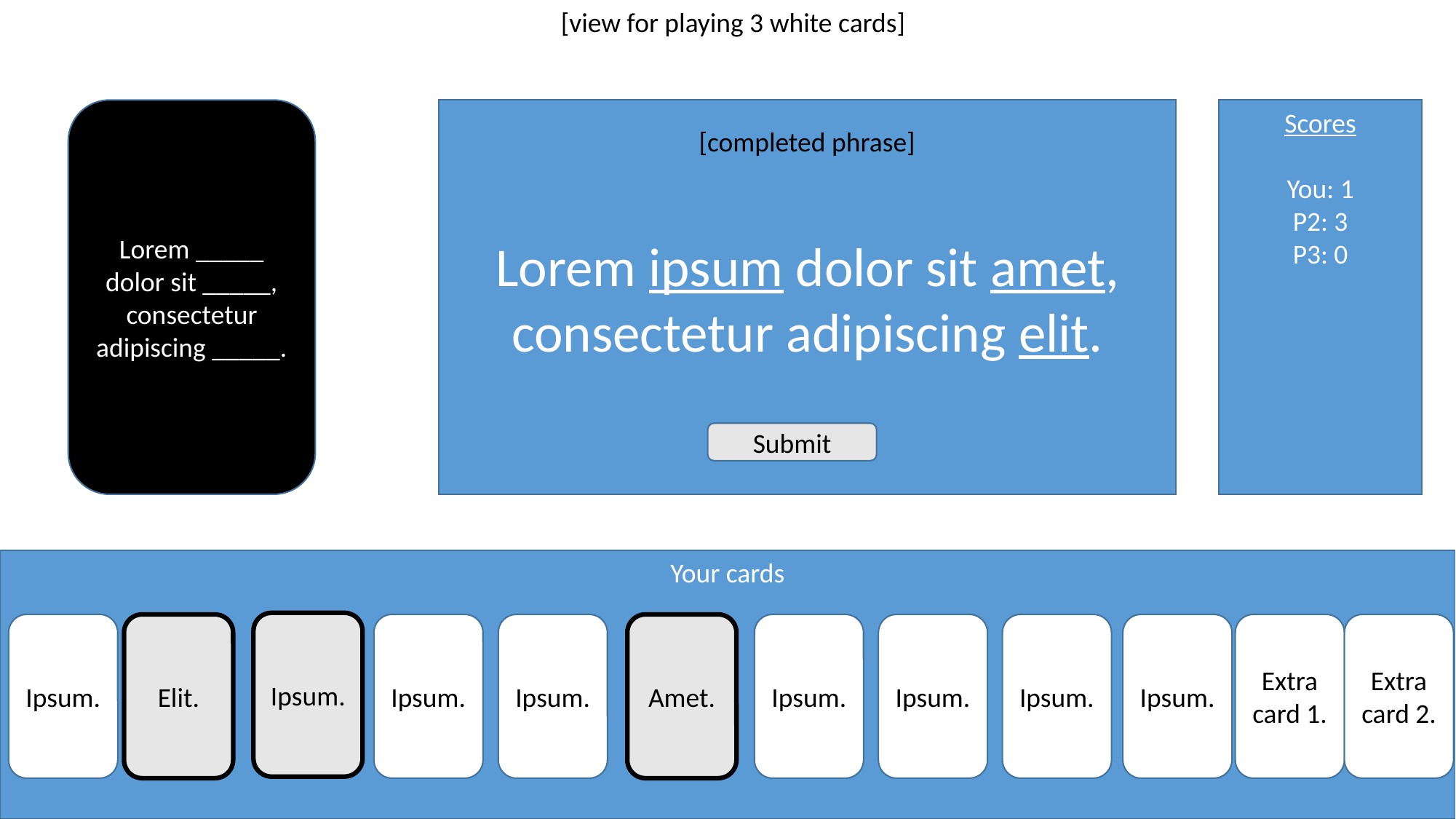

[view for playing 3 white cards]
Lorem _____ dolor sit _____, consectetur adipiscing _____.
Lorem ipsum dolor sit amet, consectetur adipiscing elit.
Scores

You: 1
P2: 3
P3: 0
[completed phrase]
Submit
Your cards
Ipsum.
Ipsum.
Elit.
Ipsum.
Ipsum.
Amet.
Ipsum.
Ipsum.
Ipsum.
Ipsum.
Extra card 1.
Extra card 2.